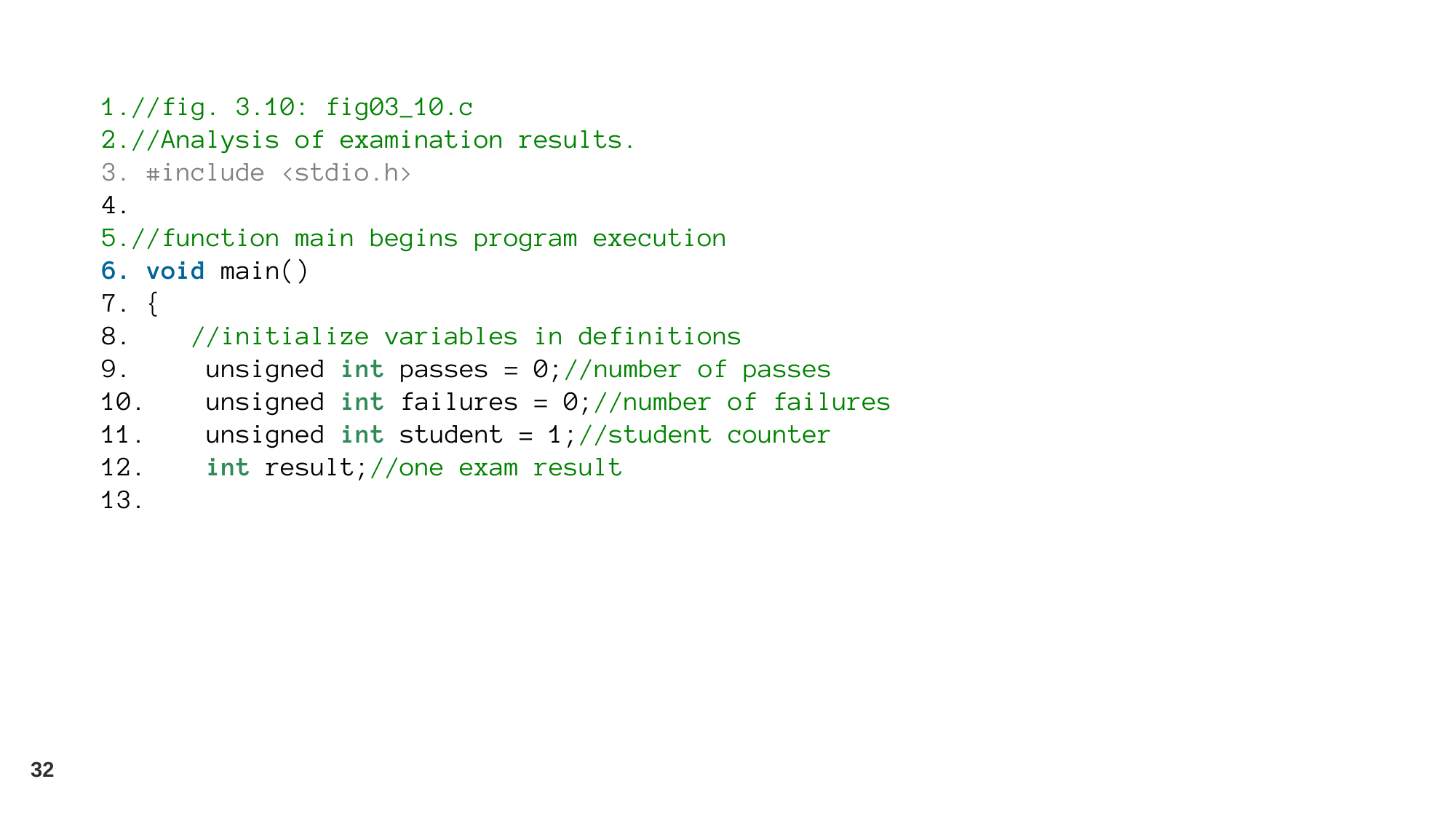

//fig. 3.10: fig03_10.c
//Analysis of examination results.
 #include <stdio.h>

//function main begins program execution
 void main()
 {
    //initialize variables in definitions
     unsigned int passes = 0;//number of passes
    unsigned int failures = 0;//number of failures
    unsigned int student = 1;//student counter
    int result;//one exam result

32